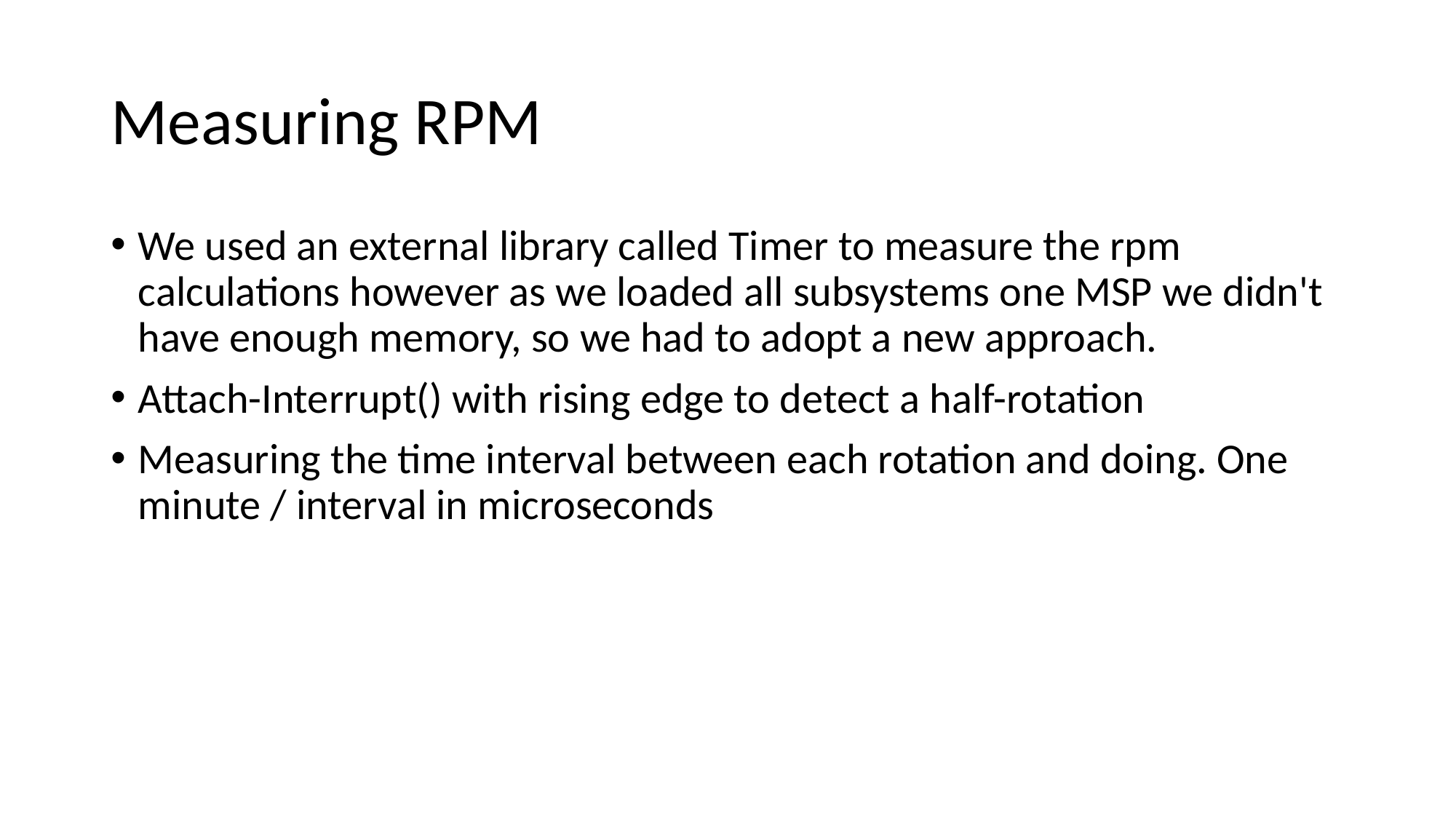

# Measuring RPM
We used an external library called Timer to measure the rpm calculations however as we loaded all subsystems one MSP we didn't have enough memory, so we had to adopt a new approach.
Attach-Interrupt() with rising edge to detect a half-rotation
Measuring the time interval between each rotation and doing. One minute / interval in microseconds